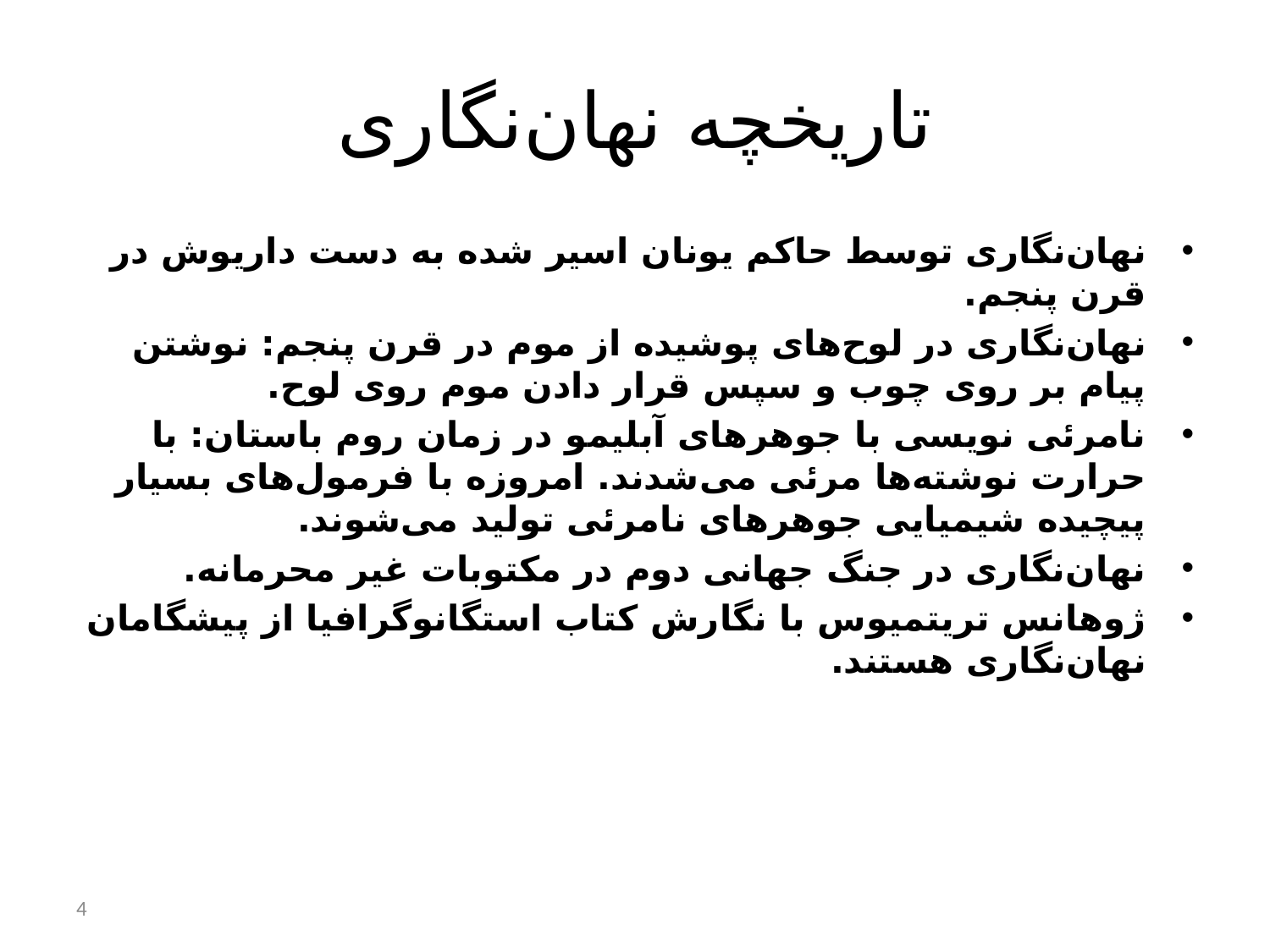

# تاریخچه نهان‌نگاری
نهان‌نگاری توسط حاکم یونان اسیر شده به دست داریوش در قرن پنجم.
نهان‌نگاری در لوح‌های پوشیده از موم در قرن پنجم: نوشتن پیام بر روی چوب و سپس قرار دادن موم روی لوح.
نامرئی نویسی با جوهرهای آبلیمو در زمان روم باستان: با حرارت نوشته‌ها مرئی می‌شدند. امروزه با فرمول‌های بسیار پیچیده شیمیایی جوهرهای نامرئی تولید می‌شوند.
نهان‌نگاری در جنگ جهانی دوم در مکتوبات غیر محرمانه.
ژوهانس تریتمیوس با نگارش کتاب استگانوگرافیا از پیشگامان نهان‌نگاری هستند.
4